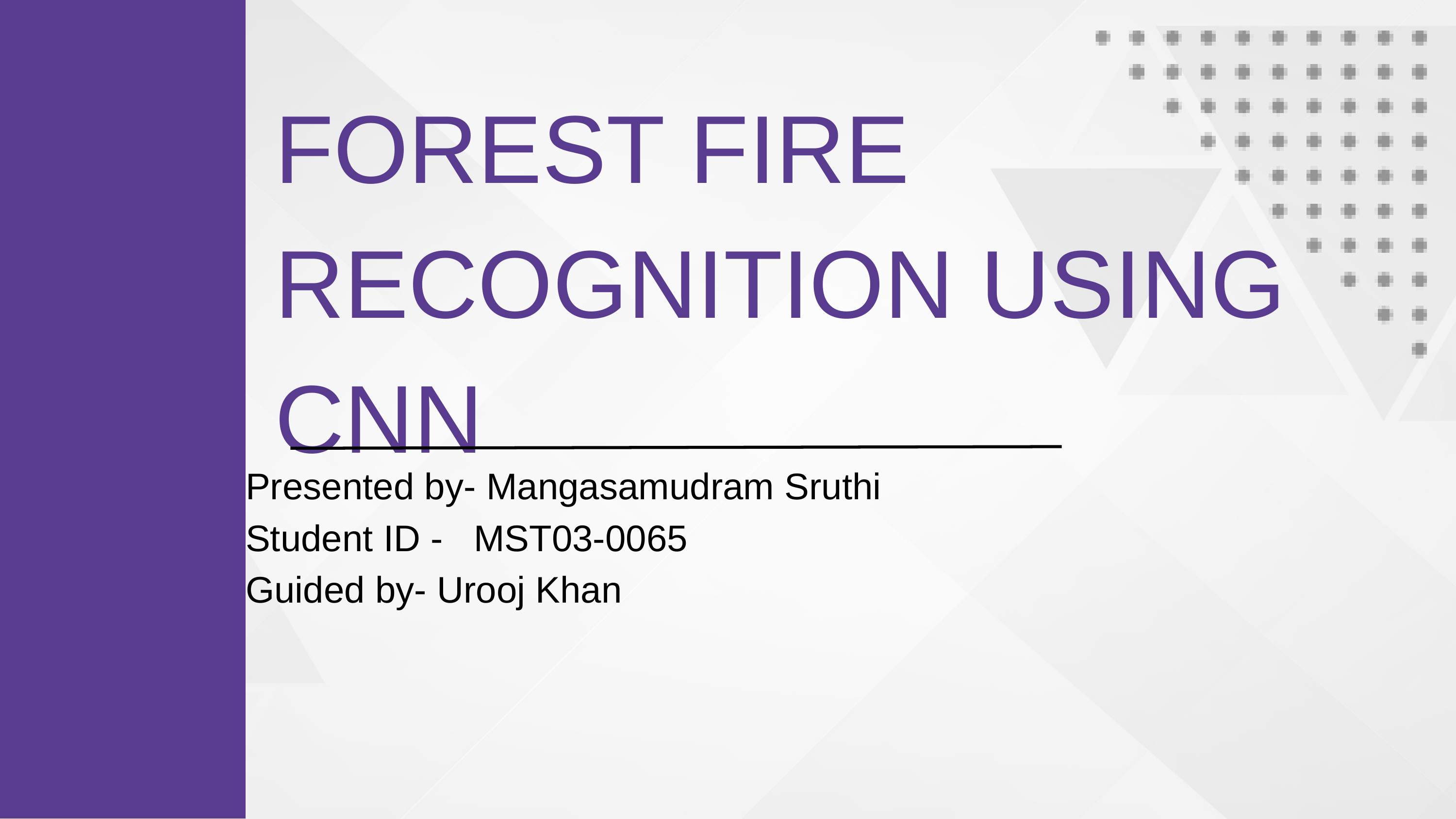

FOREST FIRE RECOGNITION USING CNN

Presented by- Mangasamudram Sruthi
Student ID -   MST03-0065
Guided by- Urooj Khan